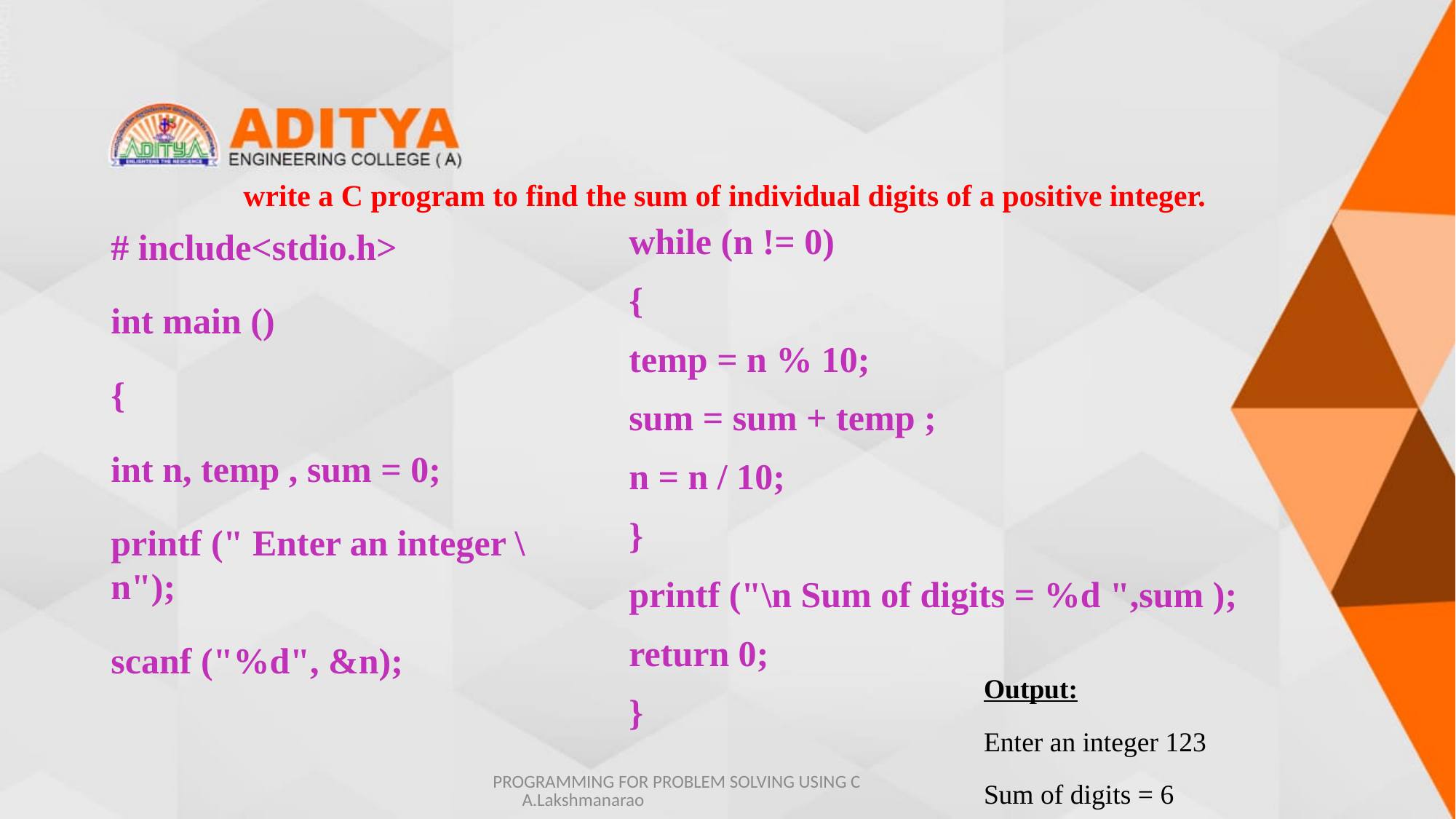

# write a C program to find the sum of individual digits of a positive integer.
while (n != 0)
{
temp = n % 10;
sum = sum + temp ;
n = n / 10;
}
printf ("\n Sum of digits = %d ",sum );
return 0;
}
# include<stdio.h>
int main ()
{
int n, temp , sum = 0;
printf (" Enter an integer \n");
scanf ("%d", &n);
Output:
Enter an integer 123
Sum of digits = 6
PROGRAMMING FOR PROBLEM SOLVING USING C                               A.Lakshmanarao